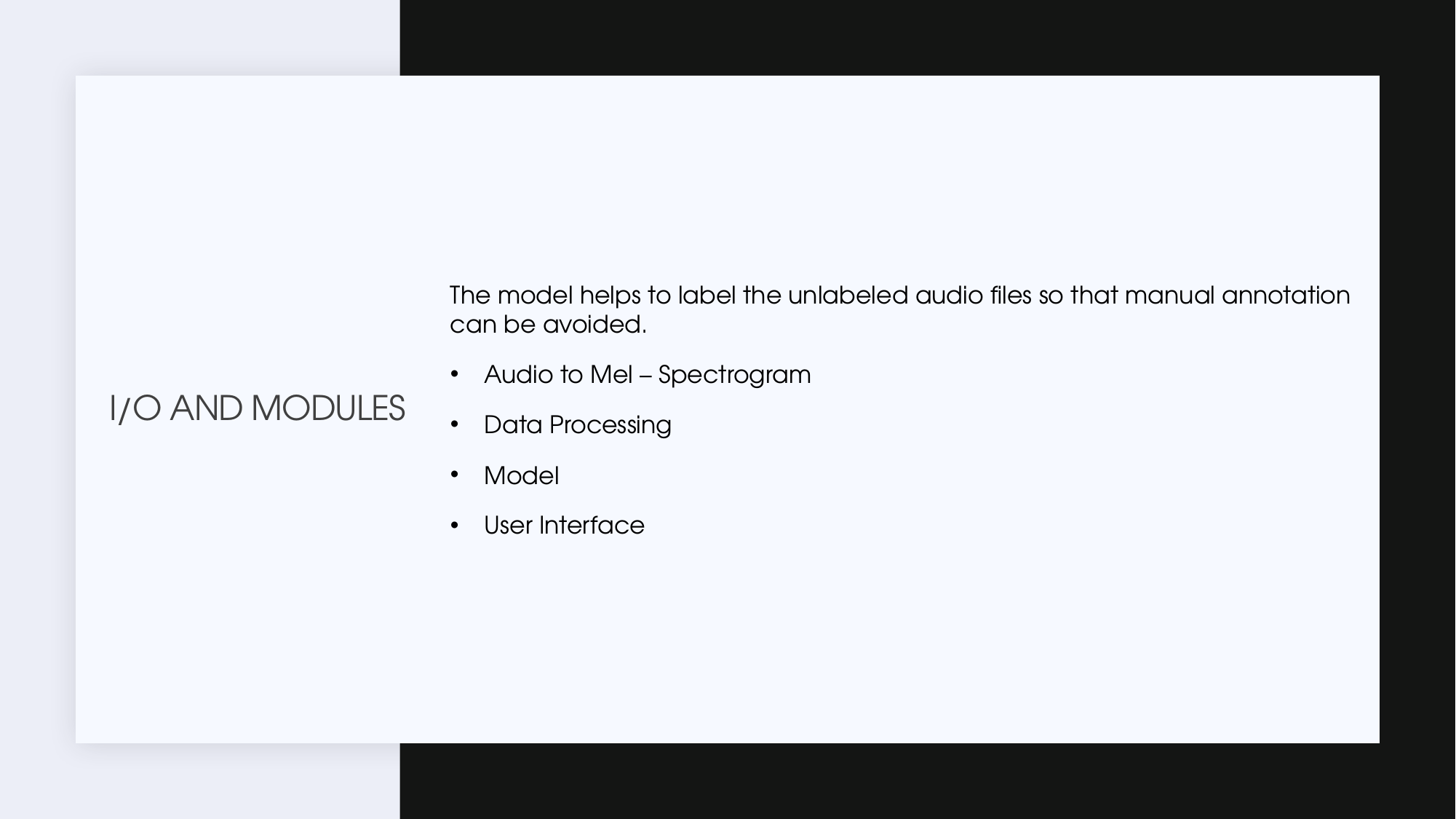

The model helps to label the unlabeled audio files so that manual annotation can be avoided.
Audio to Mel – Spectrogram
Data Processing
Model
User Interface
# I/O and Modules